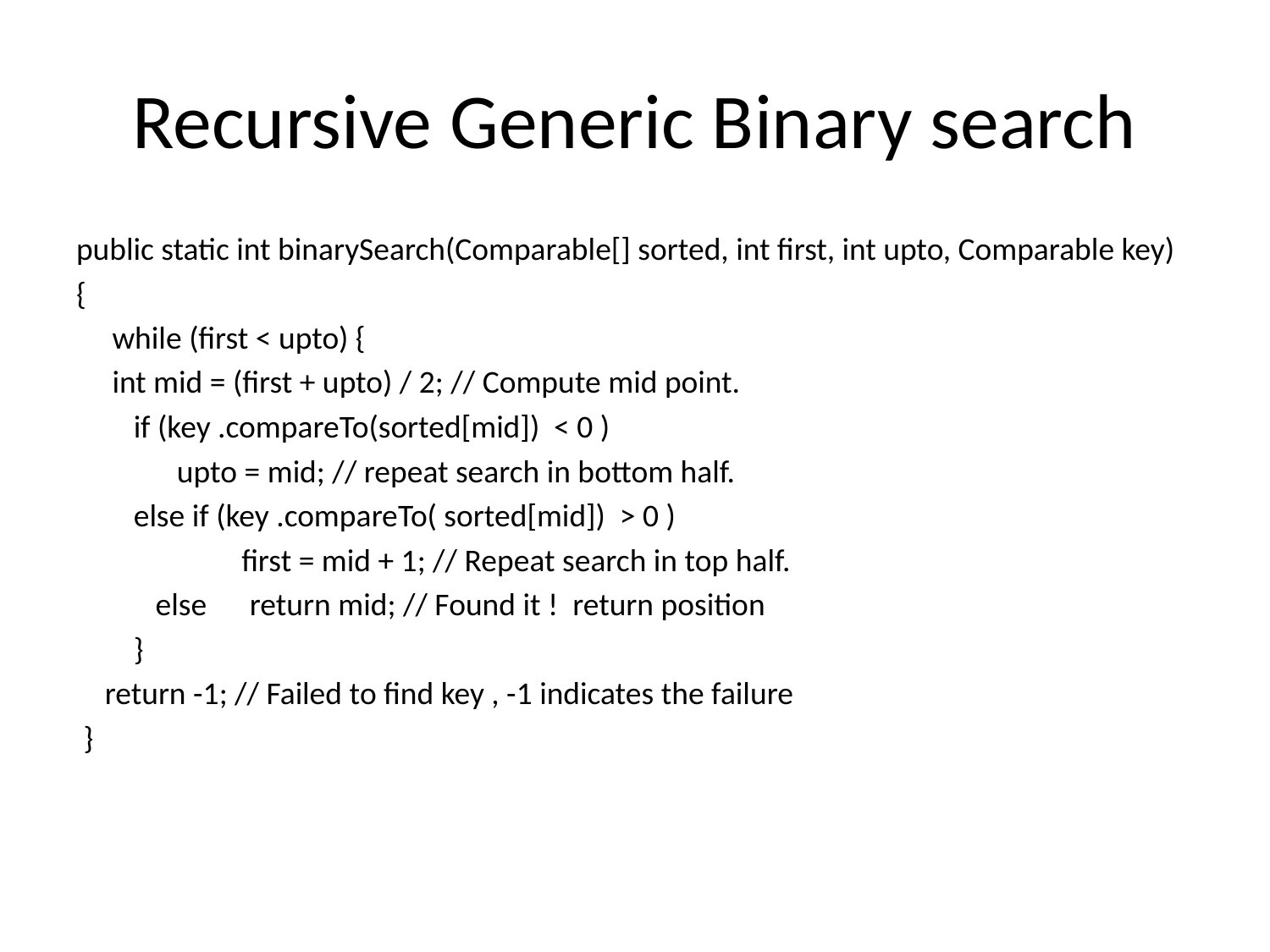

# Recursive Generic Binary search
public static int binarySearch(Comparable[] sorted, int first, int upto, Comparable key)
{
     while (first < upto) {
     int mid = (first + upto) / 2; // Compute mid point.
        if (key .compareTo(sorted[mid])  < 0 )
              upto = mid; // repeat search in bottom half.
        else if (key .compareTo( sorted[mid])  > 0 )
                       first = mid + 1; // Repeat search in top half.
           else      return mid; // Found it !  return position
        }
    return -1; // Failed to find key , -1 indicates the failure
 }